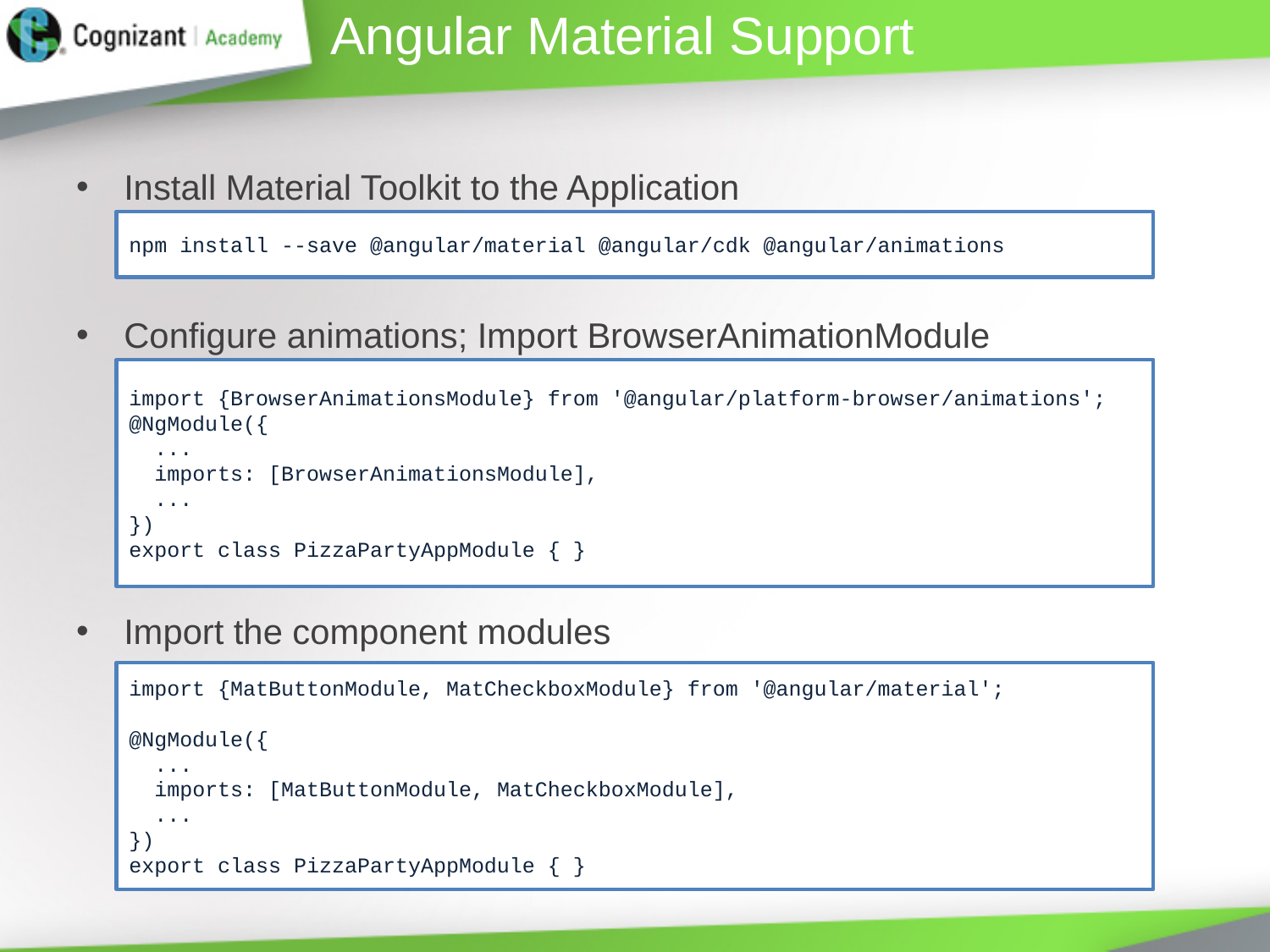

# Angular Material Support
Install Material Toolkit to the Application

Configure animations; Import BrowserAnimationModule

Import the component modules
npm install --save @angular/material @angular/cdk @angular/animations
import {BrowserAnimationsModule} from '@angular/platform-browser/animations';
@NgModule({
  ...
  imports: [BrowserAnimationsModule],
  ...
})
export class PizzaPartyAppModule { }
import {MatButtonModule, MatCheckboxModule} from '@angular/material';

@NgModule({
  ...
  imports: [MatButtonModule, MatCheckboxModule],
  ...
})
export class PizzaPartyAppModule { }